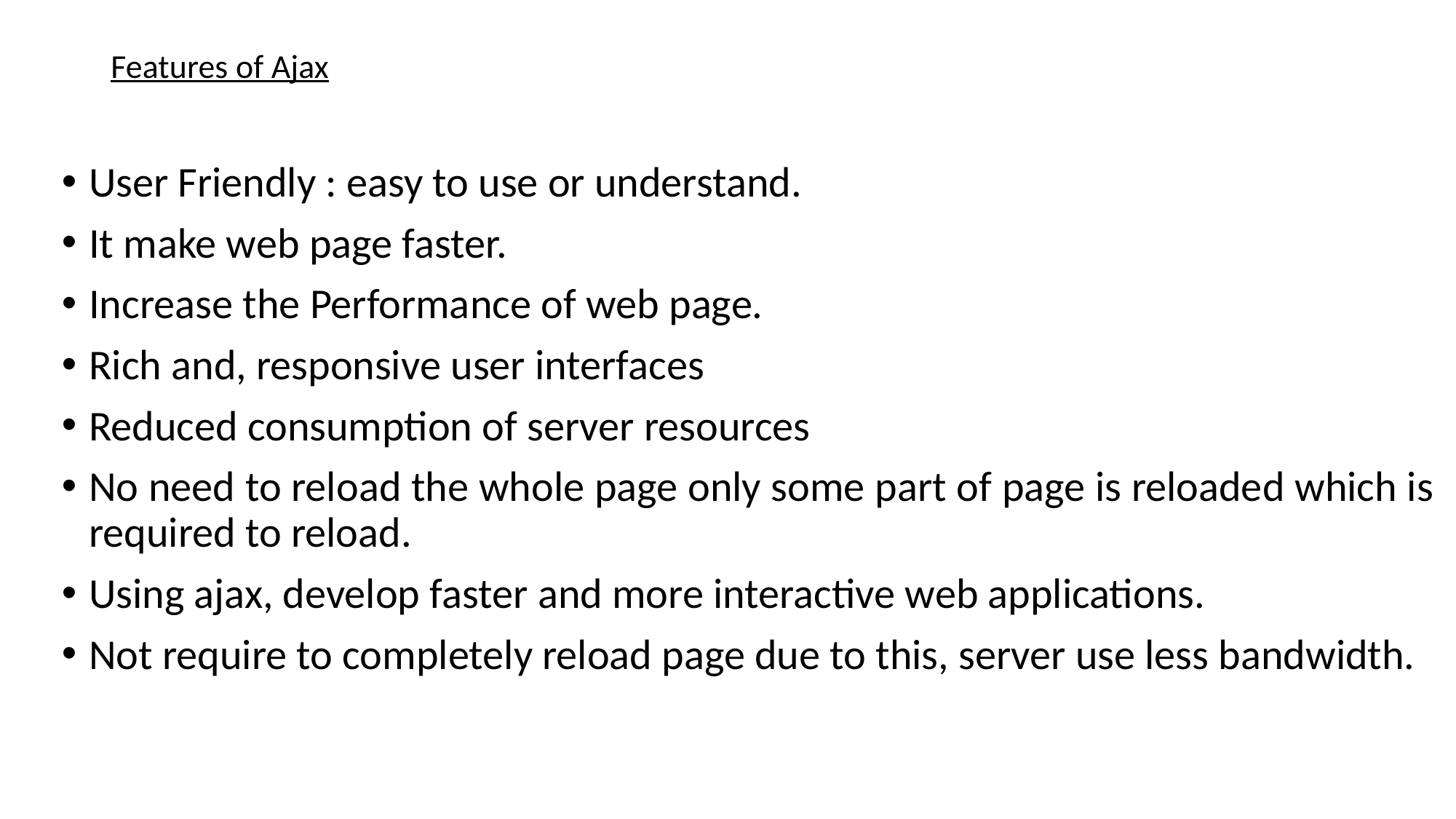

# Features of Ajax
User Friendly : easy to use or understand.
It make web page faster.
Increase the Performance of web page.
Rich and, responsive user interfaces
Reduced consumption of server resources
No need to reload the whole page only some part of page is reloaded which is required to reload.
Using ajax, develop faster and more interactive web applications.
Not require to completely reload page due to this, server use less bandwidth.